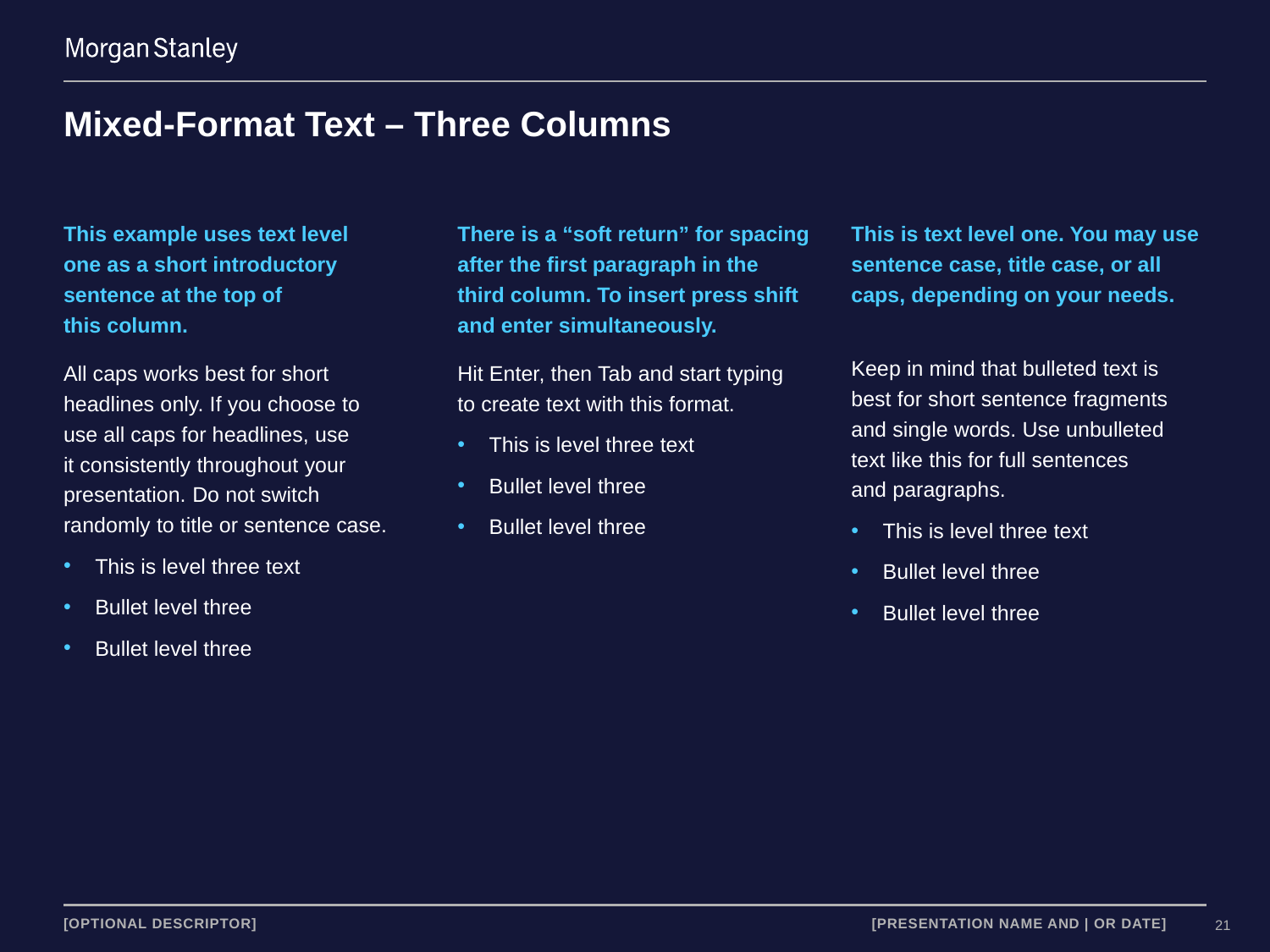

# Mixed-Format Text – Three Columns
This example uses text level
one as a short introductory sentence at the top of
this column.
All caps works best for short headlines only. If you choose to
use all caps for headlines, use
it consistently throughout your presentation. Do not switch
randomly to title or sentence case.
This is level three text
Bullet level three
Bullet level three

There is a “soft return” for spacing after the first paragraph in the third column. To insert press shift and enter simultaneously.
Hit Enter, then Tab and start typing
to create text with this format.
This is level three text
Bullet level three
Bullet level three

This is text level one. You may use sentence case, title case, or all caps, depending on your needs.
Keep in mind that bulleted text is
best for short sentence fragments and single words. Use unbulleted
text like this for full sentences
and paragraphs.
This is level three text
Bullet level three
Bullet level three